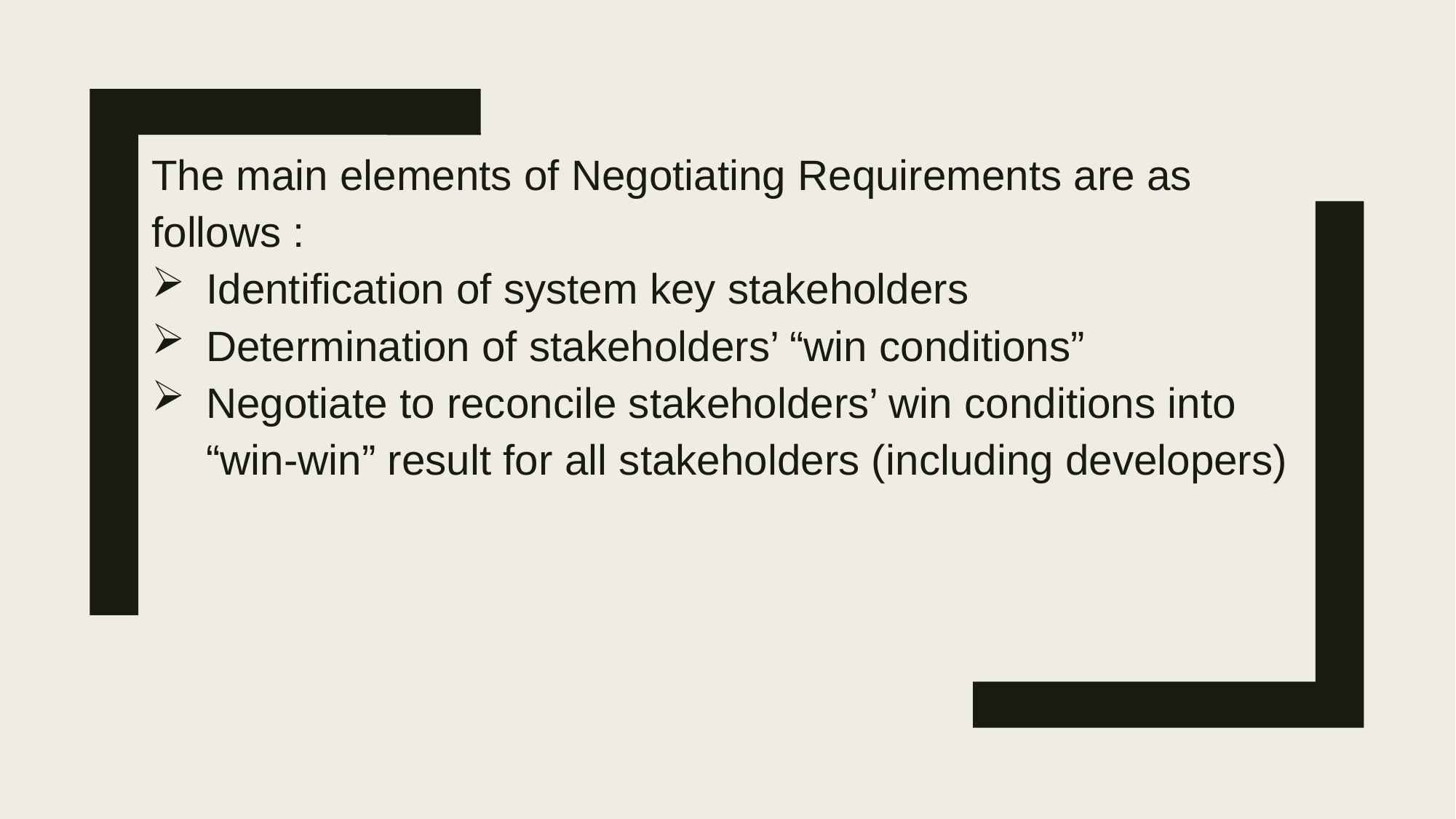

The main elements of Negotiating Requirements are as follows :
Identification of system key stakeholders
Determination of stakeholders’ “win conditions”
Negotiate to reconcile stakeholders’ win conditions into “win-win” result for all stakeholders (including developers)